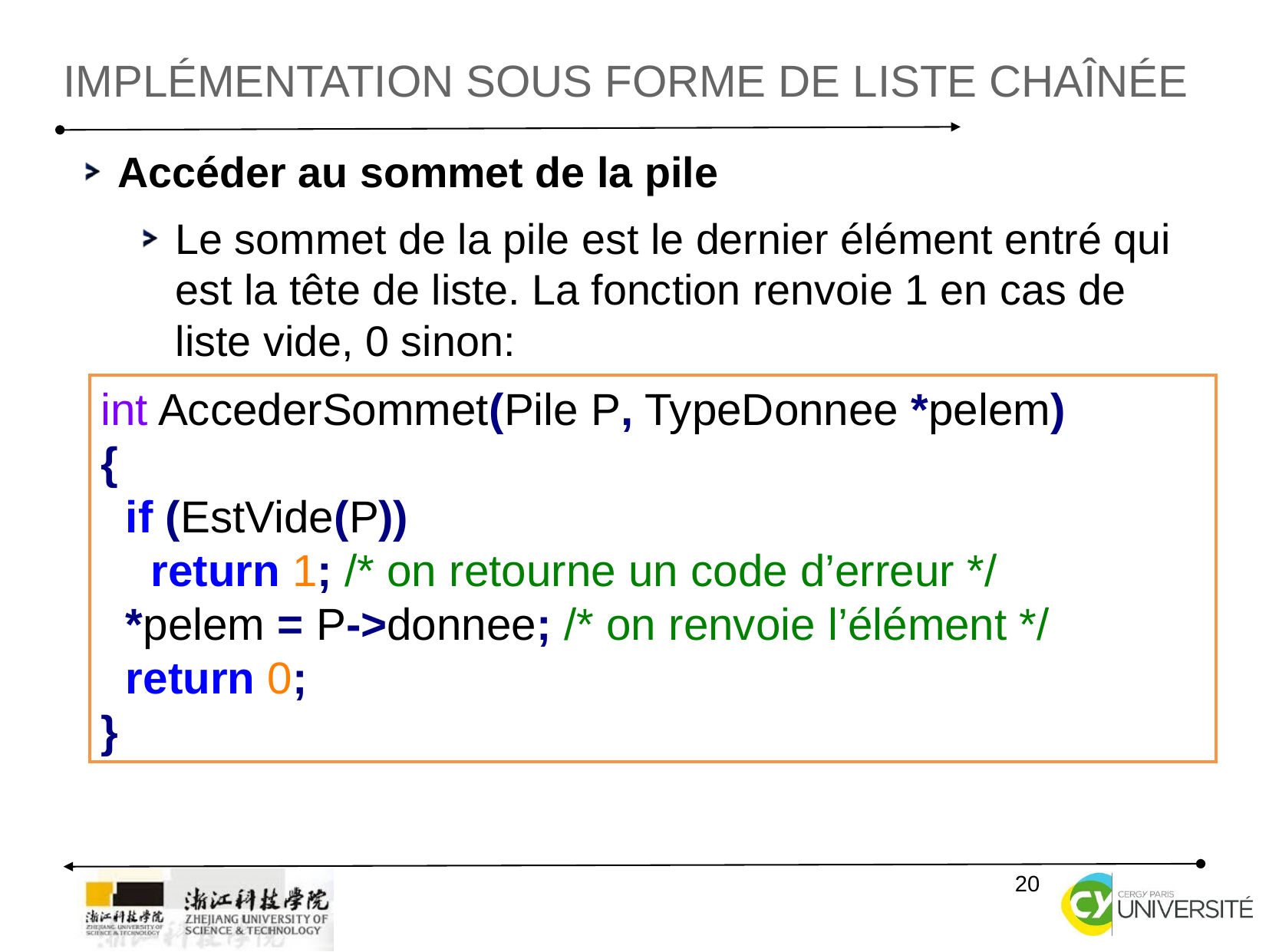

IMPLÉMENTATION SOUS FORME DE LISTE CHAÎNÉE
Accéder au sommet de la pile
Le sommet de la pile est le dernier élément entré qui est la tête de liste. La fonction renvoie 1 en cas de liste vide, 0 sinon:
int AccederSommet(Pile P, TypeDonnee *pelem)
{
  if (EstVide(P))
    return 1; /* on retourne un code d’erreur */
  *pelem = P->donnee; /* on renvoie l’élément */
  return 0;
}